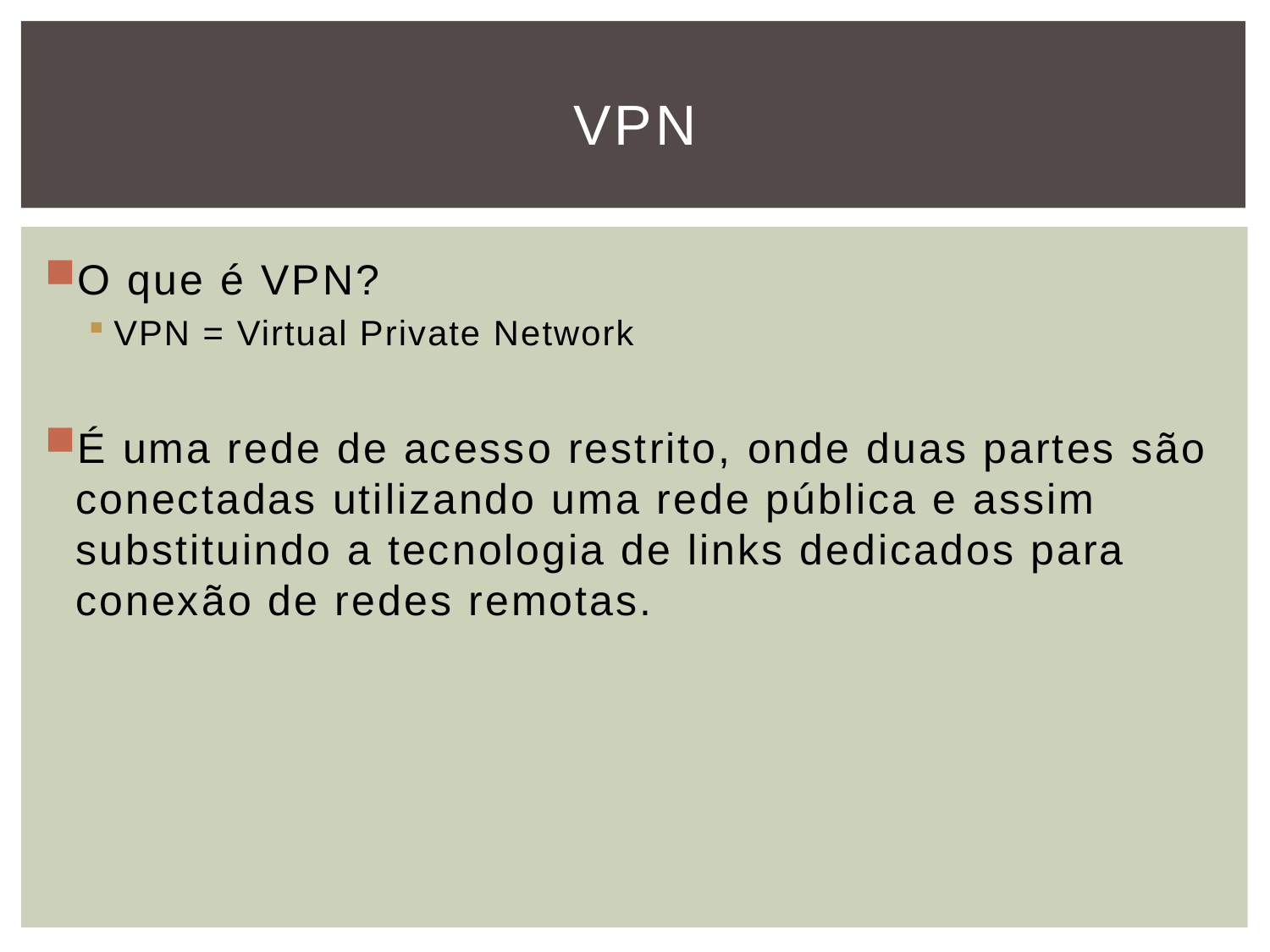

# VPN
O que é VPN?
VPN = Virtual Private Network

É uma rede de acesso restrito, onde duas partes são conectadas utilizando uma rede pública e assim substituindo a tecnologia de links dedicados para conexão de redes remotas.